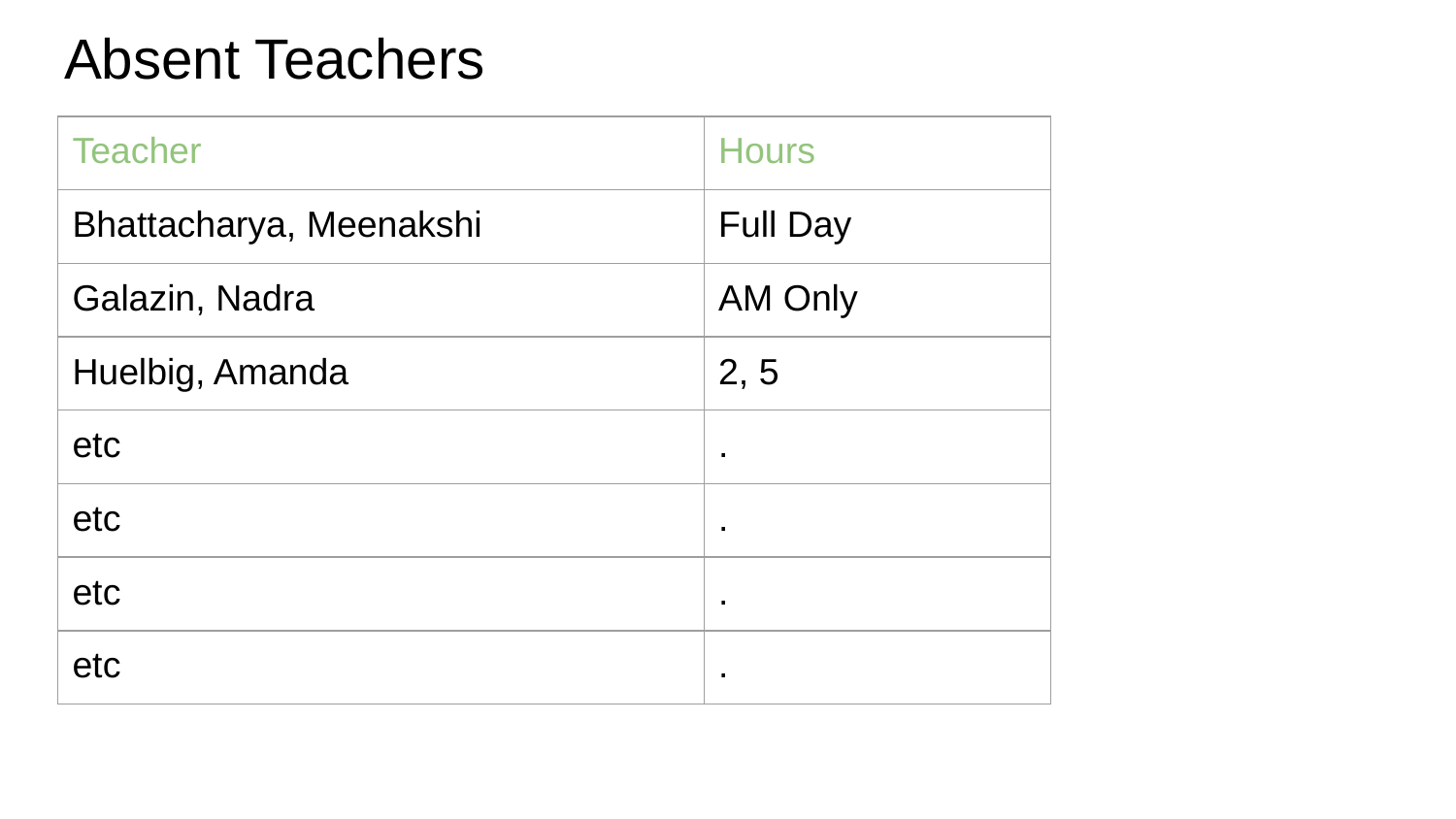

# Absent Teachers
| Teacher | Hours |
| --- | --- |
| Bhattacharya, Meenakshi | Full Day |
| Galazin, Nadra | AM Only |
| Huelbig, Amanda | 2, 5 |
| etc | . |
| etc | . |
| etc | . |
| etc | . |